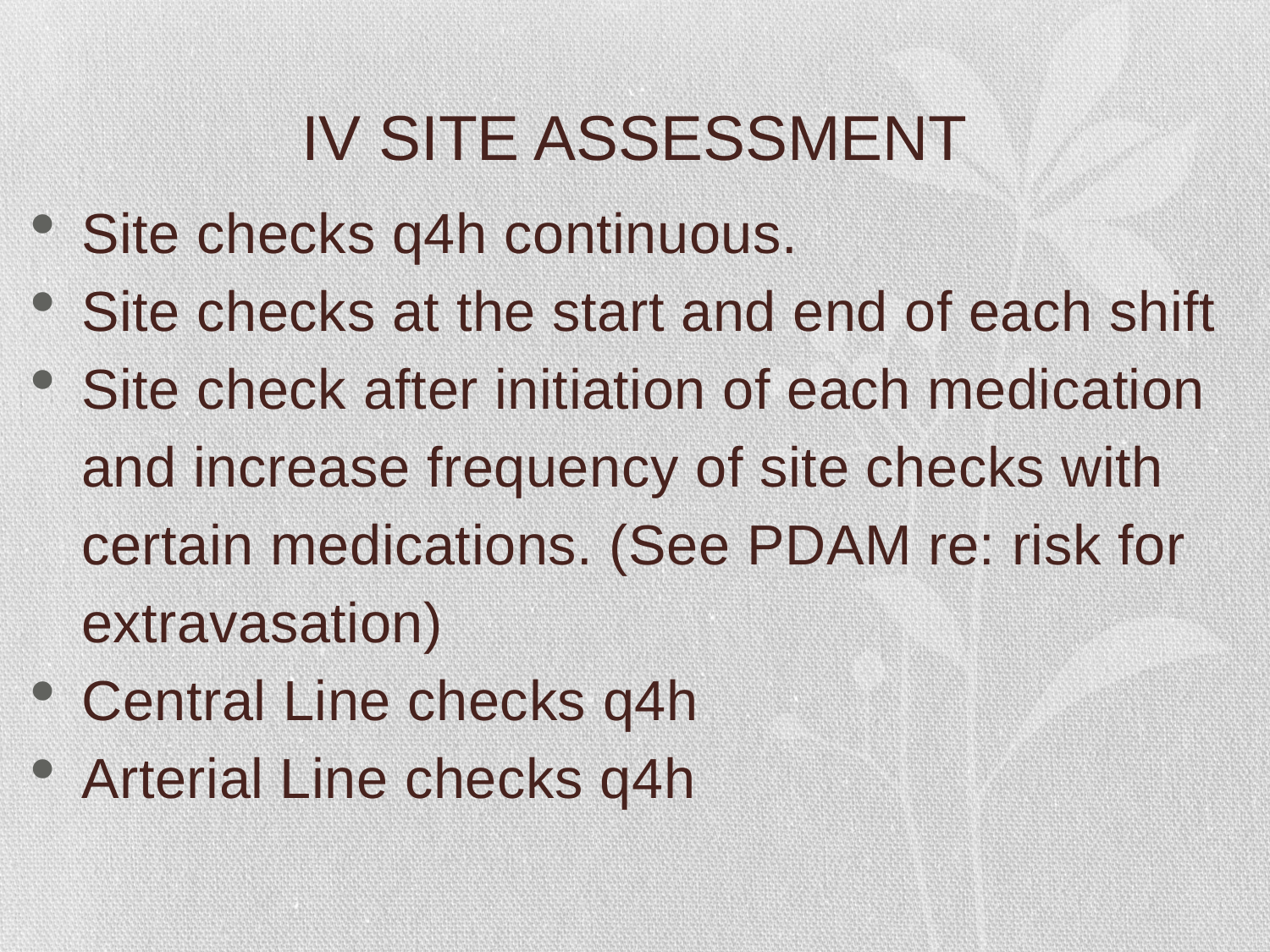

# IV SITE ASSESSMENT
Site checks q4h continuous.
Site checks at the start and end of each shift
Site check after initiation of each medication and increase frequency of site checks with certain medications. (See PDAM re: risk for extravasation)
Central Line checks q4h
Arterial Line checks q4h